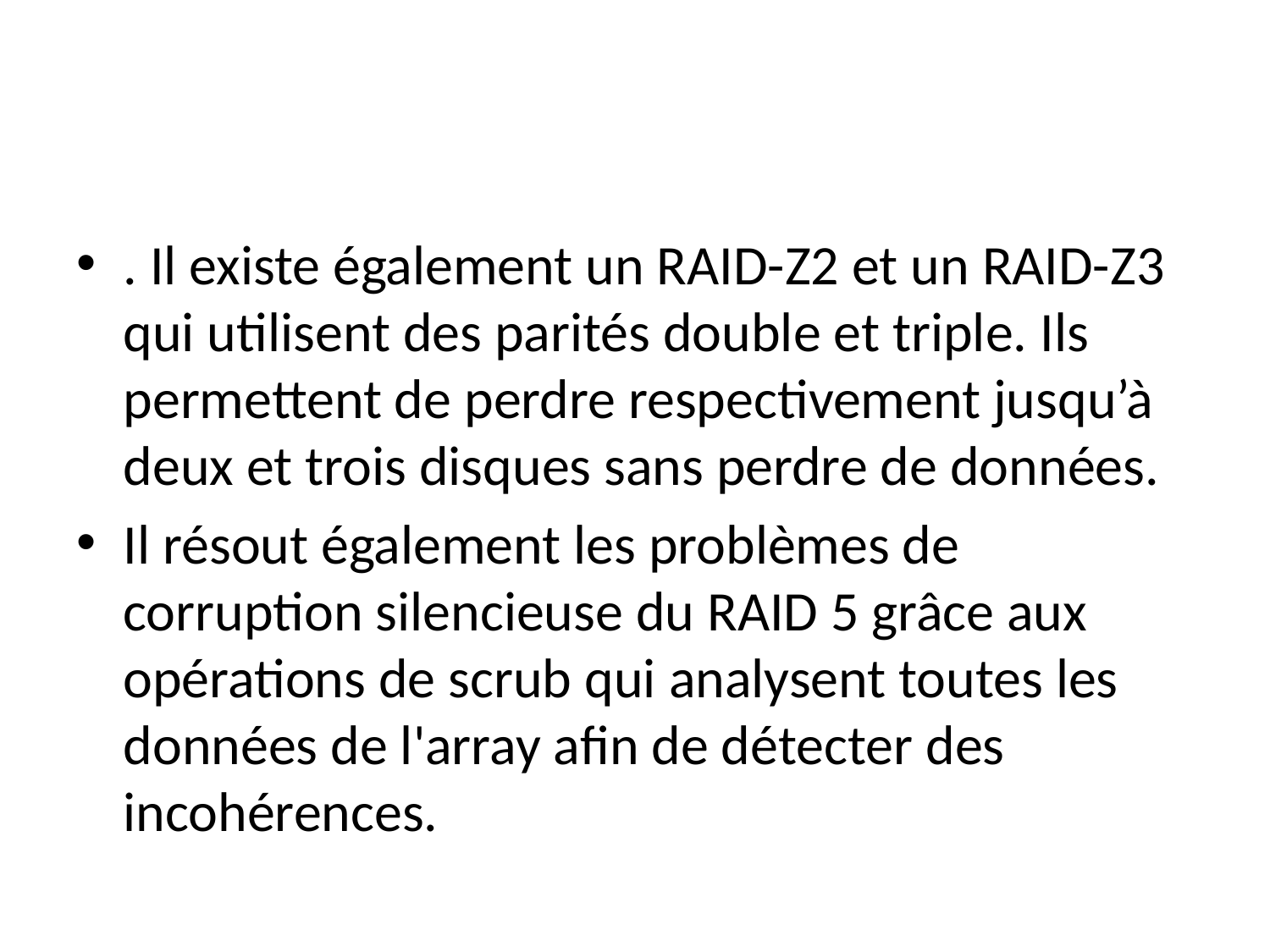

#
. Il existe également un RAID-Z2 et un RAID-Z3 qui utilisent des parités double et triple. Ils permettent de perdre respectivement jusqu’à deux et trois disques sans perdre de données.
Il résout également les problèmes de corruption silencieuse du RAID 5 grâce aux opérations de scrub qui analysent toutes les données de l'array afin de détecter des incohérences.